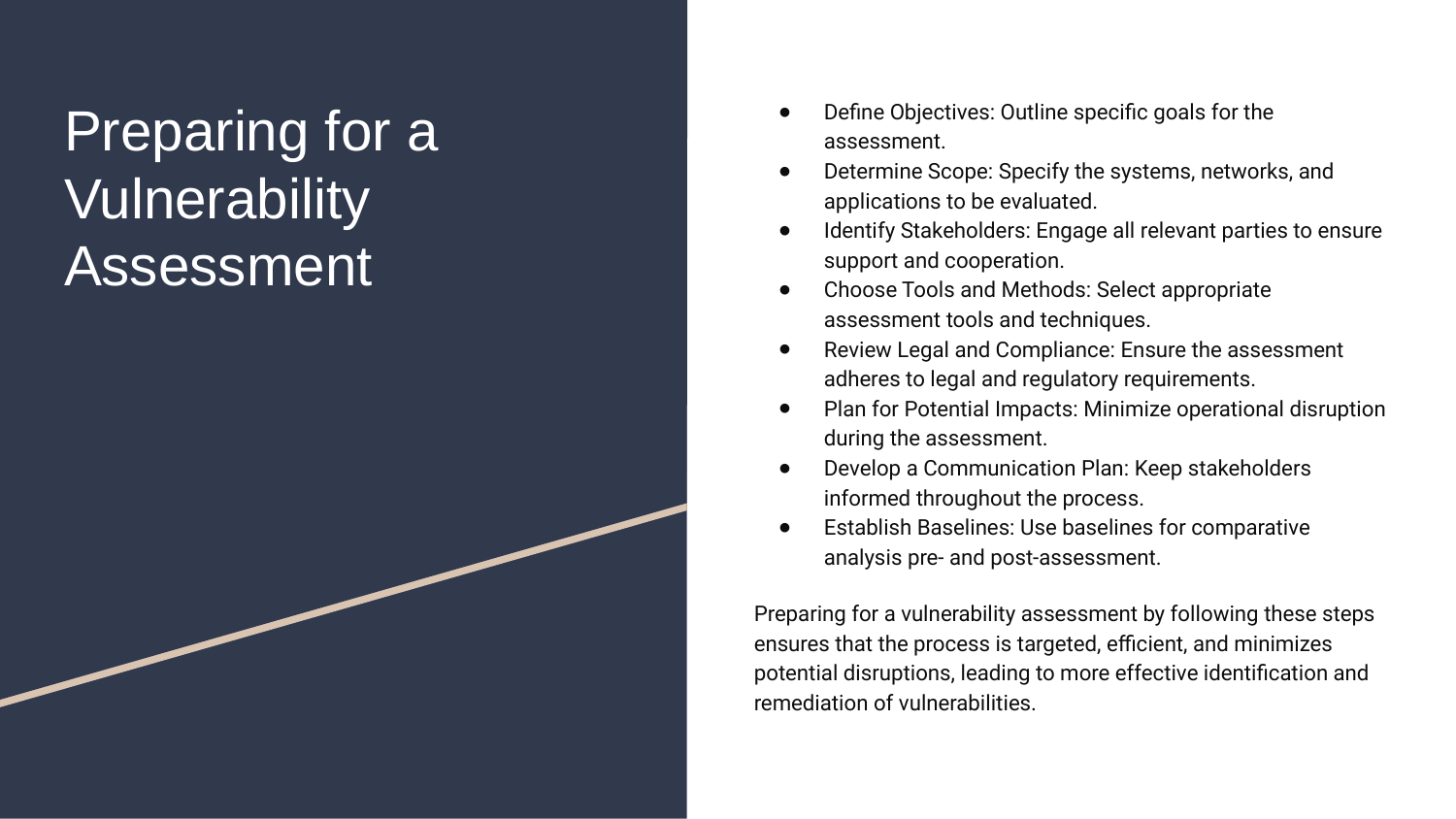

# Preparing for a Vulnerability Assessment
Define Objectives: Outline specific goals for the assessment.
Determine Scope: Specify the systems, networks, and applications to be evaluated.
Identify Stakeholders: Engage all relevant parties to ensure support and cooperation.
Choose Tools and Methods: Select appropriate assessment tools and techniques.
Review Legal and Compliance: Ensure the assessment adheres to legal and regulatory requirements.
Plan for Potential Impacts: Minimize operational disruption during the assessment.
Develop a Communication Plan: Keep stakeholders informed throughout the process.
Establish Baselines: Use baselines for comparative analysis pre- and post-assessment.
Preparing for a vulnerability assessment by following these steps ensures that the process is targeted, efficient, and minimizes potential disruptions, leading to more effective identification and remediation of vulnerabilities.